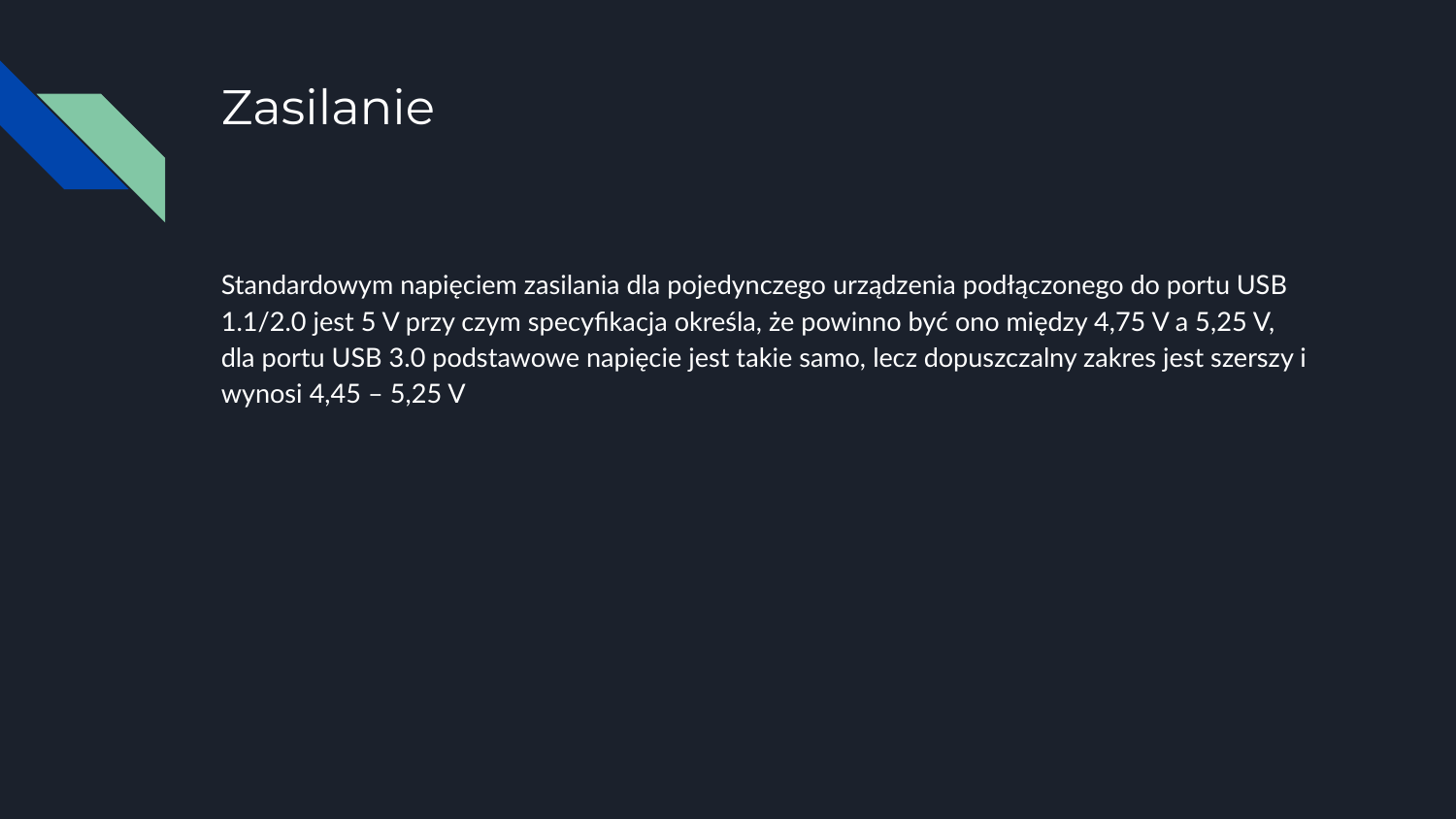

# Zasilanie
Standardowym napięciem zasilania dla pojedynczego urządzenia podłączonego do portu USB 1.1/2.0 jest 5 V przy czym specyfikacja określa, że powinno być ono między 4,75 V a 5,25 V,  dla portu USB 3.0 podstawowe napięcie jest takie samo, lecz dopuszczalny zakres jest szerszy i wynosi 4,45 – 5,25 V